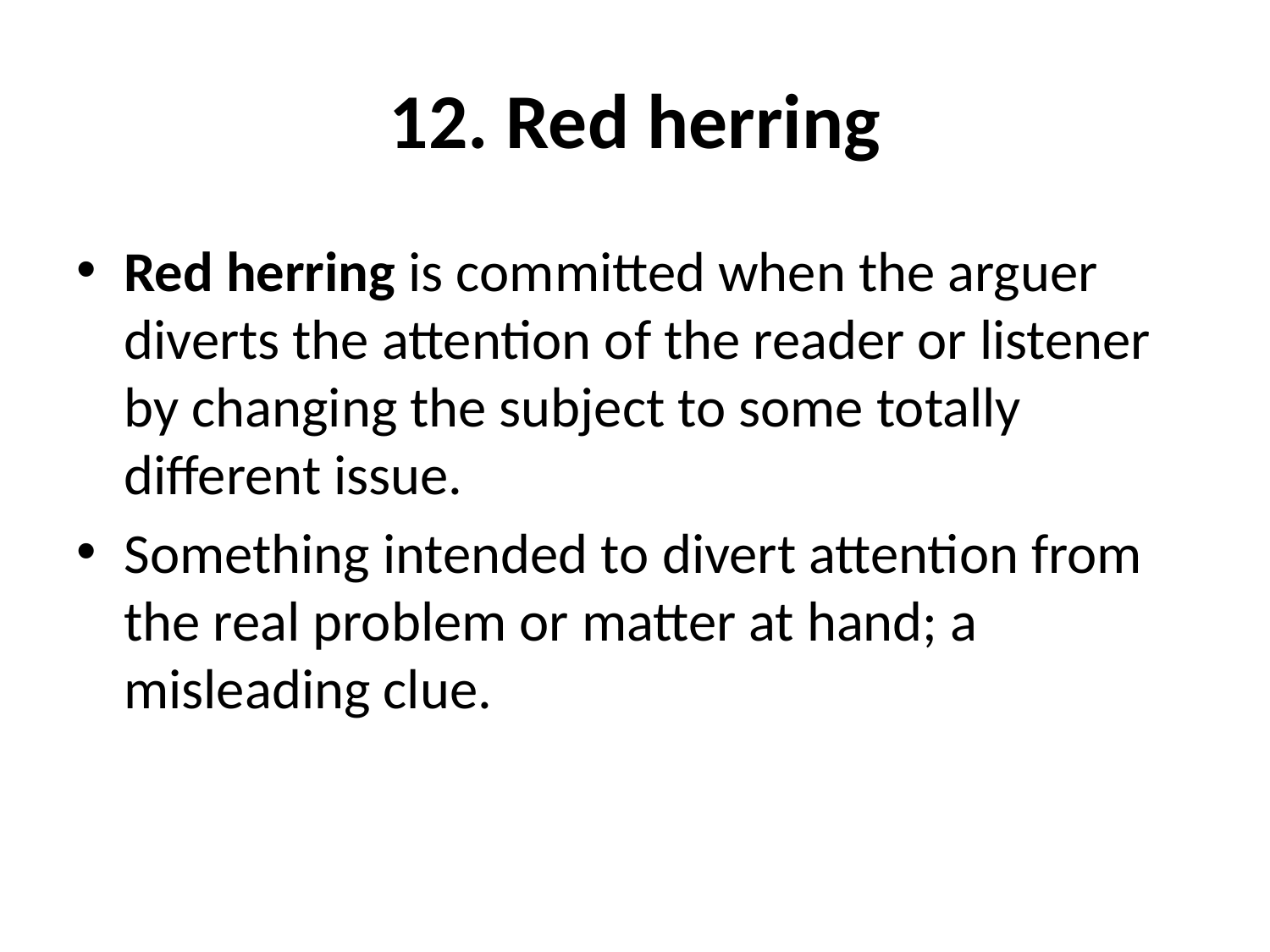

# 12. Red herring
Red herring is committed when the arguer diverts the attention of the reader or listener by changing the subject to some totally different issue.
Something intended to divert attention from the real problem or matter at hand; a misleading clue.